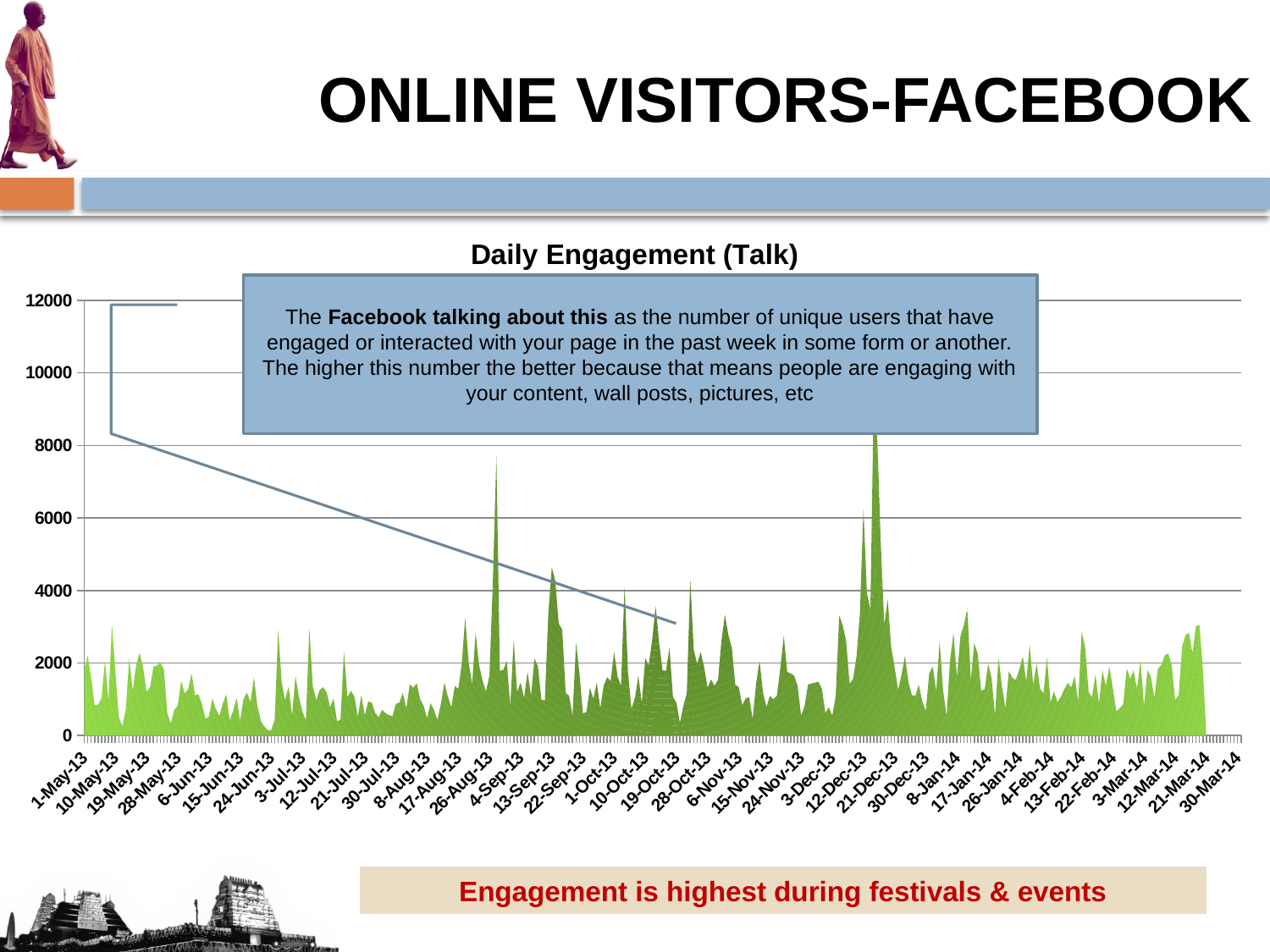

ONLINE VISITORS-FACEBOOK

### Chart: Daily Engagement (Talk)

| Category | Talk |
|---|---|
| 41395 | 1844.0 |
| 41396 | 2207.0 |
| 41397 | 1613.0 |
| 41398 | 838.0 |
| 41399 | 856.0 |
| 41400 | 1034.0 |
| 41401 | 2067.0 |
| 41402 | 960.0 |
| 41403 | 3048.0 |
| 41404 | 1777.0 |
| 41405 | 504.0 |
| 41406 | 269.0 |
| 41407 | 720.0 |
| 41408 | 2124.0 |
| 41409 | 1240.0 |
| 41410 | 1949.0 |
| 41411 | 2283.0 |
| 41412 | 1887.0 |
| 41413 | 1201.0 |
| 41414 | 1338.0 |
| 41415 | 1903.0 |
| 41416 | 1927.0 |
| 41417 | 2009.0 |
| 41418 | 1826.0 |
| 41419 | 608.0 |
| 41420 | 337.0 |
| 41421 | 712.0 |
| 41422 | 825.0 |
| 41423 | 1509.0 |
| 41424 | 1162.0 |
| 41425 | 1277.0 |
| 41426 | 1713.0 |
| 41427 | 1109.0 |
| 41428 | 1137.0 |
| 41429 | 853.0 |
| 41430 | 467.0 |
| 41431 | 525.0 |
| 41432 | 1020.0 |
| 41433 | 733.0 |
| 41434 | 543.0 |
| 41435 | 876.0 |
| 41436 | 1136.0 |
| 41437 | 424.0 |
| 41438 | 682.0 |
| 41439 | 1035.0 |
| 41440 | 415.0 |
| 41441 | 1011.0 |
| 41442 | 1185.0 |
| 41443 | 918.0 |
| 41444 | 1600.0 |
| 41445 | 817.0 |
| 41446 | 409.0 |
| 41447 | 248.0 |
| 41448 | 144.0 |
| 41449 | 153.0 |
| 41450 | 443.0 |
| 41451 | 2914.0 |
| 41452 | 1474.0 |
| 41453 | 974.0 |
| 41454 | 1358.0 |
| 41455 | 558.0 |
| 41456 | 1642.0 |
| 41457 | 1056.0 |
| 41458 | 666.0 |
| 41459 | 421.0 |
| 41460 | 2950.0 |
| 41461 | 1357.0 |
| 41462 | 975.0 |
| 41463 | 1260.0 |
| 41464 | 1332.0 |
| 41465 | 1194.0 |
| 41466 | 775.0 |
| 41467 | 1023.0 |
| 41468 | 394.0 |
| 41469 | 441.0 |
| 41470 | 2315.0 |
| 41471 | 1058.0 |
| 41472 | 1236.0 |
| 41473 | 1072.0 |
| 41474 | 515.0 |
| 41475 | 1114.0 |
| 41476 | 561.0 |
| 41477 | 939.0 |
| 41478 | 910.0 |
| 41479 | 625.0 |
| 41480 | 503.0 |
| 41481 | 707.0 |
| 41482 | 620.0 |
| 41483 | 564.0 |
| 41484 | 531.0 |
| 41485 | 878.0 |
| 41486 | 909.0 |
| 41487 | 1175.0 |
| 41488 | 754.0 |
| 41489 | 1420.0 |
| 41490 | 1315.0 |
| 41491 | 1441.0 |
| 41492 | 996.0 |
| 41493 | 823.0 |
| 41494 | 478.0 |
| 41495 | 896.0 |
| 41496 | 700.0 |
| 41497 | 434.0 |
| 41498 | 886.0 |
| 41499 | 1459.0 |
| 41500 | 1070.0 |
| 41501 | 787.0 |
| 41502 | 1368.0 |
| 41503 | 1288.0 |
| 41504 | 1975.0 |
| 41505 | 3243.0 |
| 41506 | 2024.0 |
| 41507 | 1421.0 |
| 41508 | 2828.0 |
| 41509 | 1951.0 |
| 41510 | 1521.0 |
| 41511 | 1218.0 |
| 41512 | 1657.0 |
| 41513 | 4269.0 |
| 41514 | 7728.0 |
| 41515 | 1786.0 |
| 41516 | 1811.0 |
| 41517 | 2049.0 |
| 41518 | 820.0 |
| 41519 | 2631.0 |
| 41520 | 1204.0 |
| 41521 | 1465.0 |
| 41522 | 1039.0 |
| 41523 | 1757.0 |
| 41524 | 1102.0 |
| 41525 | 2121.0 |
| 41526 | 1907.0 |
| 41527 | 991.0 |
| 41528 | 969.0 |
| 41529 | 3375.0 |
| 41530 | 4642.0 |
| 41531 | 4278.0 |
| 41532 | 3088.0 |
| 41533 | 2923.0 |
| 41534 | 1179.0 |
| 41535 | 1098.0 |
| 41536 | 550.0 |
| 41537 | 2559.0 |
| 41538 | 1702.0 |
| 41539 | 612.0 |
| 41540 | 651.0 |
| 41541 | 1319.0 |
| 41542 | 1016.0 |
| 41543 | 1459.0 |
| 41544 | 759.0 |
| 41545 | 1386.0 |
| 41546 | 1609.0 |
| 41547 | 1503.0 |
| 41548 | 2302.0 |
| 41549 | 1622.0 |
| 41550 | 1373.0 |
| 41551 | 4113.0 |
| 41552 | 1747.0 |
| 41553 | 741.0 |
| 41554 | 1033.0 |
| 41555 | 1651.0 |
| 41556 | 900.0 |
| 41557 | 2141.0 |
| 41558 | 1932.0 |
| 41559 | 2638.0 |
| 41560 | 3565.0 |
| 41561 | 2574.0 |
| 41562 | 1792.0 |
| 41563 | 1790.0 |
| 41564 | 2427.0 |
| 41565 | 1065.0 |
| 41566 | 907.0 |
| 41567 | 352.0 |
| 41568 | 818.0 |
| 41569 | 1170.0 |
| 41570 | 4289.0 |
| 41571 | 2358.0 |
| 41572 | 1978.0 |
| 41573 | 2305.0 |
| 41574 | 1891.0 |
| 41575 | 1319.0 |
| 41576 | 1545.0 |
| 41577 | 1372.0 |
| 41578 | 1537.0 |
| 41579 | 2608.0 |
| 41580 | 3329.0 |
| 41581 | 2769.0 |
| 41582 | 2420.0 |
| 41583 | 1400.0 |
| 41584 | 1338.0 |
| 41585 | 843.0 |
| 41586 | 1021.0 |
| 41587 | 1060.0 |
| 41588 | 458.0 |
| 41589 | 1433.0 |
| 41590 | 2057.0 |
| 41591 | 1184.0 |
| 41592 | 789.0 |
| 41593 | 1099.0 |
| 41594 | 1000.0 |
| 41595 | 1095.0 |
| 41596 | 1869.0 |
| 41597 | 2747.0 |
| 41598 | 1754.0 |
| 41599 | 1711.0 |
| 41600 | 1652.0 |
| 41601 | 1361.0 |
| 41602 | 550.0 |
| 41603 | 816.0 |
| 41604 | 1410.0 |
| 41605 | 1434.0 |
| 41606 | 1460.0 |
| 41607 | 1485.0 |
| 41608 | 1290.0 |
| 41609 | 625.0 |
| 41610 | 781.0 |
| 41611 | 551.0 |
| 41612 | 1096.0 |
| 41613 | 3314.0 |
| 41614 | 3045.0 |
| 41615 | 2608.0 |
| 41616 | 1428.0 |
| 41617 | 1559.0 |
| 41618 | 2182.0 |
| 41619 | 3406.0 |
| 41620 | 6260.0 |
| 41621 | 3938.0 |
| 41622 | 3478.0 |
| 41623 | 9602.0 |
| 41624 | 8184.0 |
| 41625 | 5330.0 |
| 41626 | 3051.0 |
| 41627 | 3764.0 |
| 41628 | 2454.0 |
| 41629 | 1888.0 |
| 41630 | 1253.0 |
| 41631 | 1678.0 |
| 41632 | 2196.0 |
| 41633 | 1466.0 |
| 41634 | 1112.0 |
| 41635 | 1098.0 |
| 41636 | 1402.0 |
| 41637 | 930.0 |
| 41638 | 681.0 |
| 41639 | 1719.0 |
| 41640 | 1902.0 |
| 41641 | 1219.0 |
| 41642 | 2590.0 |
| 41643 | 1261.0 |
| 41644 | 535.0 |
| 41645 | 2068.0 |
| 41646 | 2827.0 |
| 41647 | 1618.0 |
| 41648 | 2741.0 |
| 41649 | 3054.0 |
| 41650 | 3504.0 |
| 41651 | 1536.0 |
| 41652 | 2545.0 |
| 41653 | 2251.0 |
| 41654 | 1234.0 |
| 41655 | 1282.0 |
| 41656 | 1982.0 |
| 41657 | 1588.0 |
| 41658 | 561.0 |
| 41659 | 2135.0 |
| 41660 | 1346.0 |
| 41661 | 755.0 |
| 41662 | 1779.0 |
| 41663 | 1588.0 |
| 41664 | 1538.0 |
| 41665 | 1815.0 |
| 41666 | 2181.0 |
| 41667 | 1499.0 |
| 41668 | 2497.0 |
| 41669 | 1403.0 |
| 41670 | 1990.0 |
| 41671 | 1289.0 |
| 41672 | 1169.0 |
| 41673 | 2155.0 |
| 41674 | 918.0 |
| 41675 | 1221.0 |
| 41676 | 927.0 |
| 41677 | 1070.0 |
| 41678 | 1280.0 |
| 41679 | 1453.0 |
| 41680 | 1331.0 |
| 41681 | 1636.0 |
| 41682 | 932.0 |
| 41683 | 2859.0 |
| 41684 | 2443.0 |
| 41685 | 1203.0 |
| 41686 | 1054.0 |
| 41687 | 1690.0 |
| 41688 | 888.0 |
| 41689 | 1800.0 |
| 41690 | 1370.0 |
| 41691 | 1904.0 |
| 41692 | 1310.0 |
| 41693 | 673.0 |
| 41694 | 755.0 |
| 41695 | 861.0 |
| 41696 | 1847.0 |
| 41697 | 1573.0 |
| 41698 | 1791.0 |
| 41699 | 1291.0 |
| 41700 | 2073.0 |
| 41701 | 823.0 |
| 41702 | 1803.0 |
| 41703 | 1625.0 |
| 41704 | 1042.0 |
| 41705 | 1839.0 |
| 41706 | 1945.0 |
| 41707 | 2210.0 |
| 41708 | 2264.0 |
| 41709 | 1958.0 |
| 41710 | 985.0 |
| 41711 | 1108.0 |
| 41712 | 2450.0 |
| 41713 | 2776.0 |
| 41714 | 2827.0 |
| 41715 | 2276.0 |
| 41716 | 3018.0 |
| 41717 | 3054.0 |
| 41718 | 1837.0 |
| 41719 | None |
| 41720 | None |
| 41721 | None |
| 41722 | None |
| 41723 | None |
| 41724 | None |
| 41725 | None |
| 41726 | None |
| 41727 | None |
| 41728 | None |
| 41729 | None |
The Facebook talking about this as the number of unique users that have engaged or interacted with your page in the past week in some form or another. The higher this number the better because that means people are engaging with your content, wall posts, pictures, etc
Engagement is highest during festivals & events